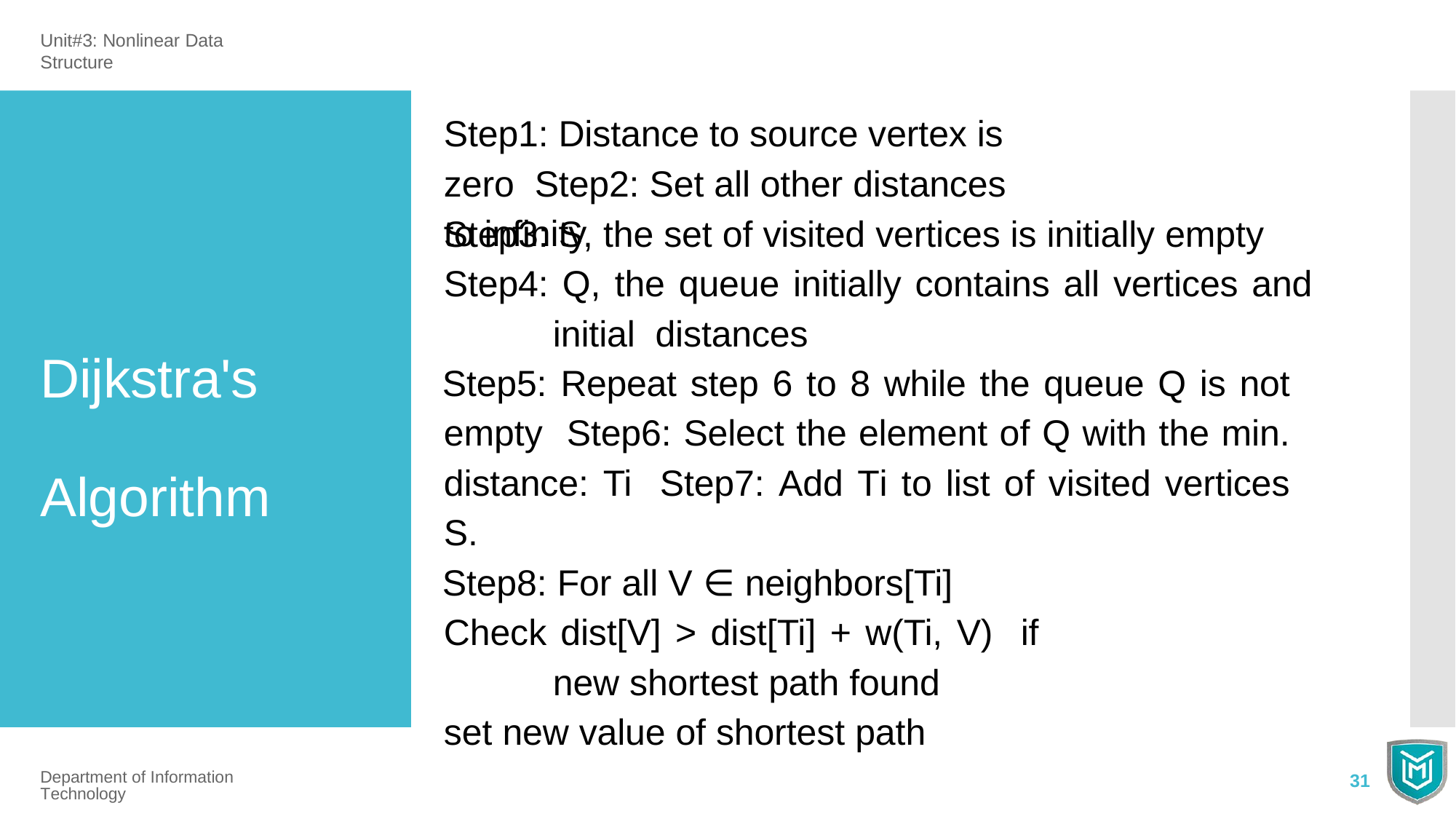

Unit#3: Nonlinear Data Structure
# Step1: Distance to source vertex is zero  Step2: Set all other distances to inﬁnity
Step3: S, the set of visited vertices is initially empty
Step4: Q, the queue initially contains all vertices and initial  distances
Step5: Repeat step 6 to 8 while the queue Q is not empty  Step6: Select the element of Q with the min. distance: Ti  Step7: Add Ti to list of visited vertices S.
Step8: For all V ∈ neighbors[Ti]
Check dist[V] > dist[Ti] + w(Ti, V)  if new shortest path found
set new value of shortest path
Dijkstra's  Algorithm
Department of Information Technology
31